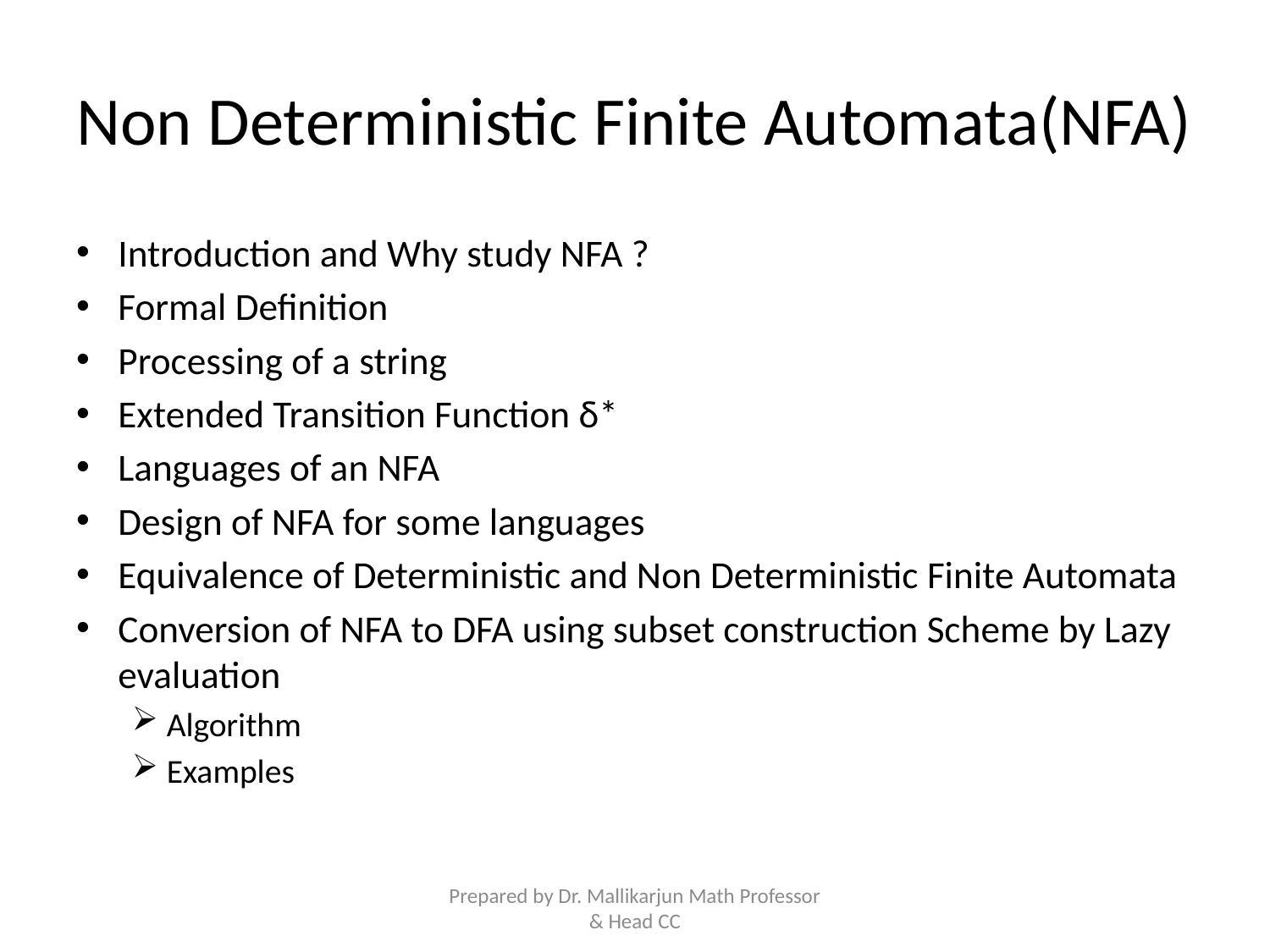

# Non Deterministic Finite Automata(NFA)
Introduction and Why study NFA ?
Formal Definition
Processing of a string
Extended Transition Function δ*
Languages of an NFA
Design of NFA for some languages
Equivalence of Deterministic and Non Deterministic Finite Automata
Conversion of NFA to DFA using subset construction Scheme by Lazy evaluation
Algorithm
Examples

Prepared by Dr. Mallikarjun Math Professor & Head CC